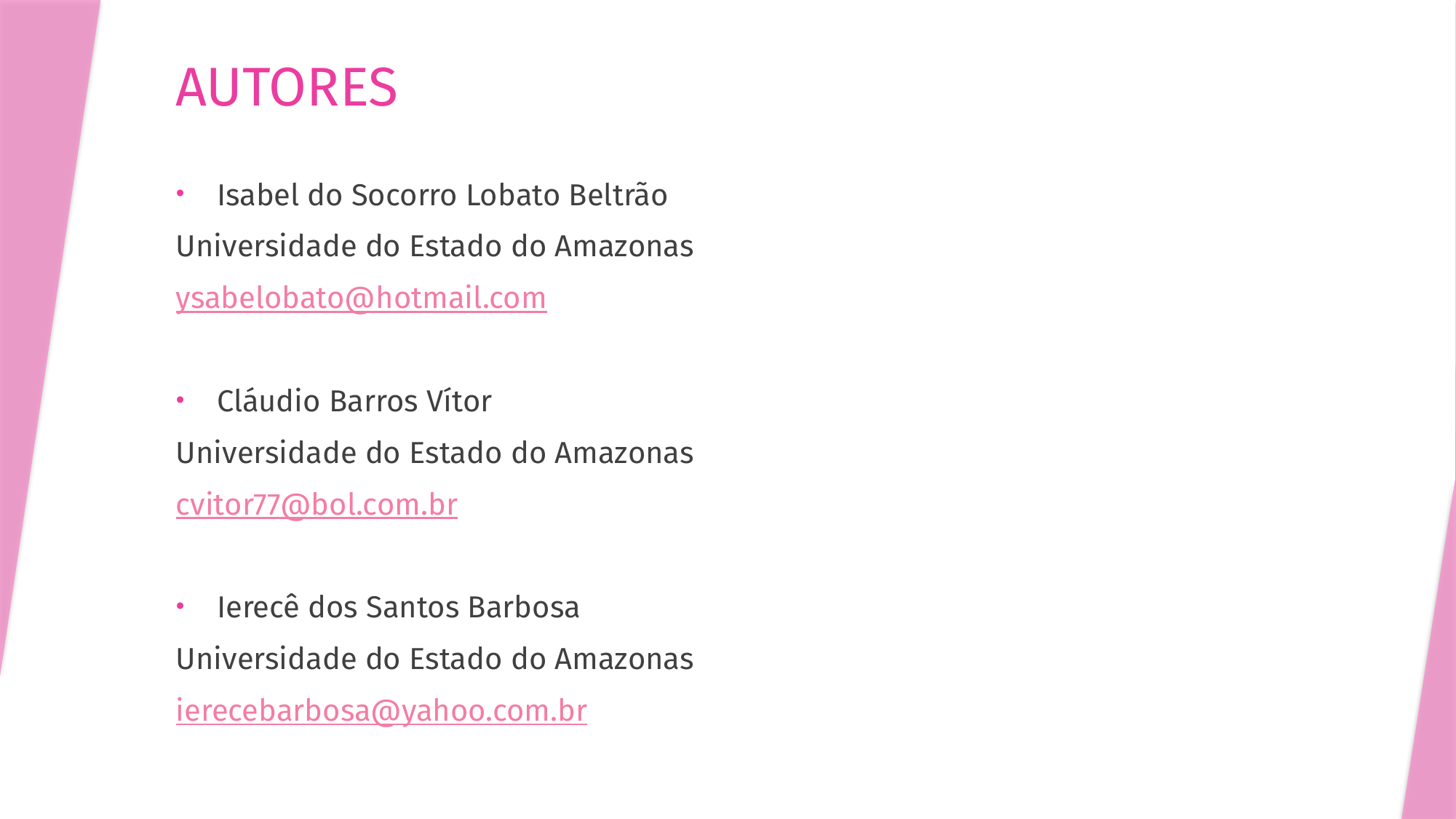

# AUTORES

Isabel do Socorro Lobato Beltrão
Universidade do Estado do Amazonas
ysabelobato@hotmail.com

Cláudio Barros Vítor
Universidade do Estado do Amazonas
cvitor77@bol.com.br

Ierecê dos Santos Barbosa
Universidade do Estado do Amazonas
ierecebarbosa@yahoo.com.br